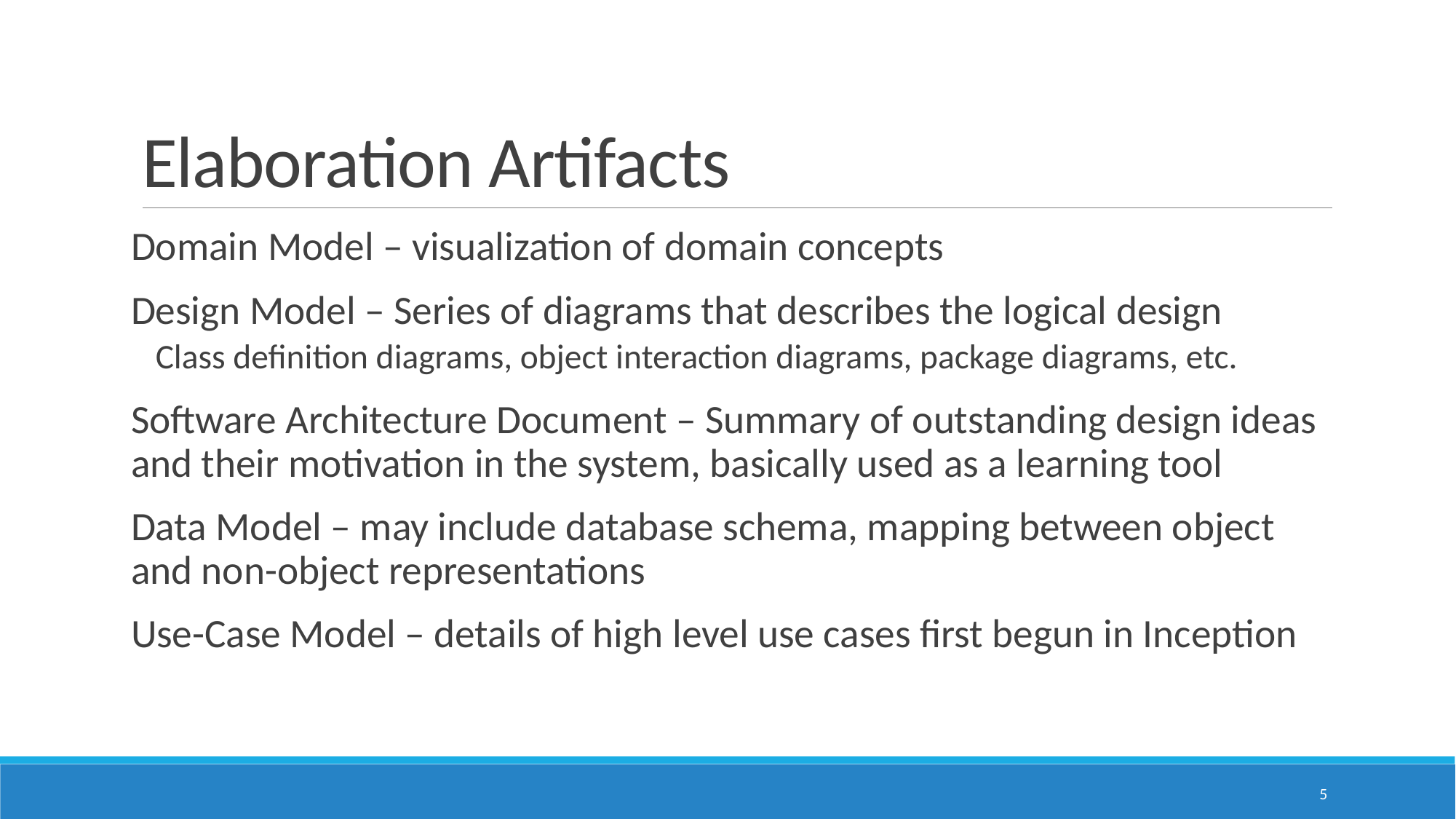

# Elaboration Artifacts
Domain Model – visualization of domain concepts
Design Model – Series of diagrams that describes the logical design
Class definition diagrams, object interaction diagrams, package diagrams, etc.
Software Architecture Document – Summary of outstanding design ideas and their motivation in the system, basically used as a learning tool
Data Model – may include database schema, mapping between object and non-object representations
Use-Case Model – details of high level use cases first begun in Inception
5